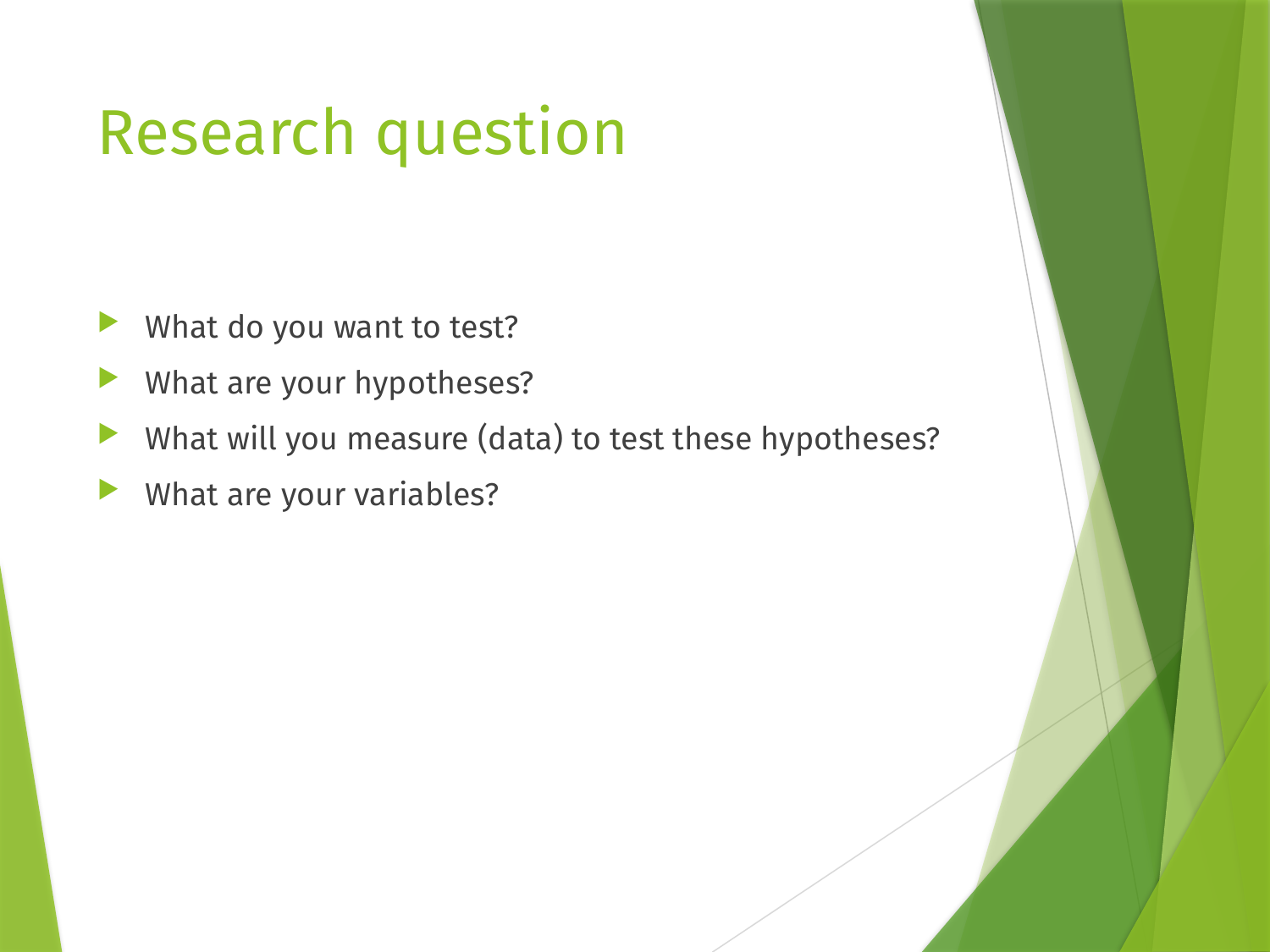

# Research question
What do you want to test?
What are your hypotheses?
What will you measure (data) to test these hypotheses?
What are your variables?